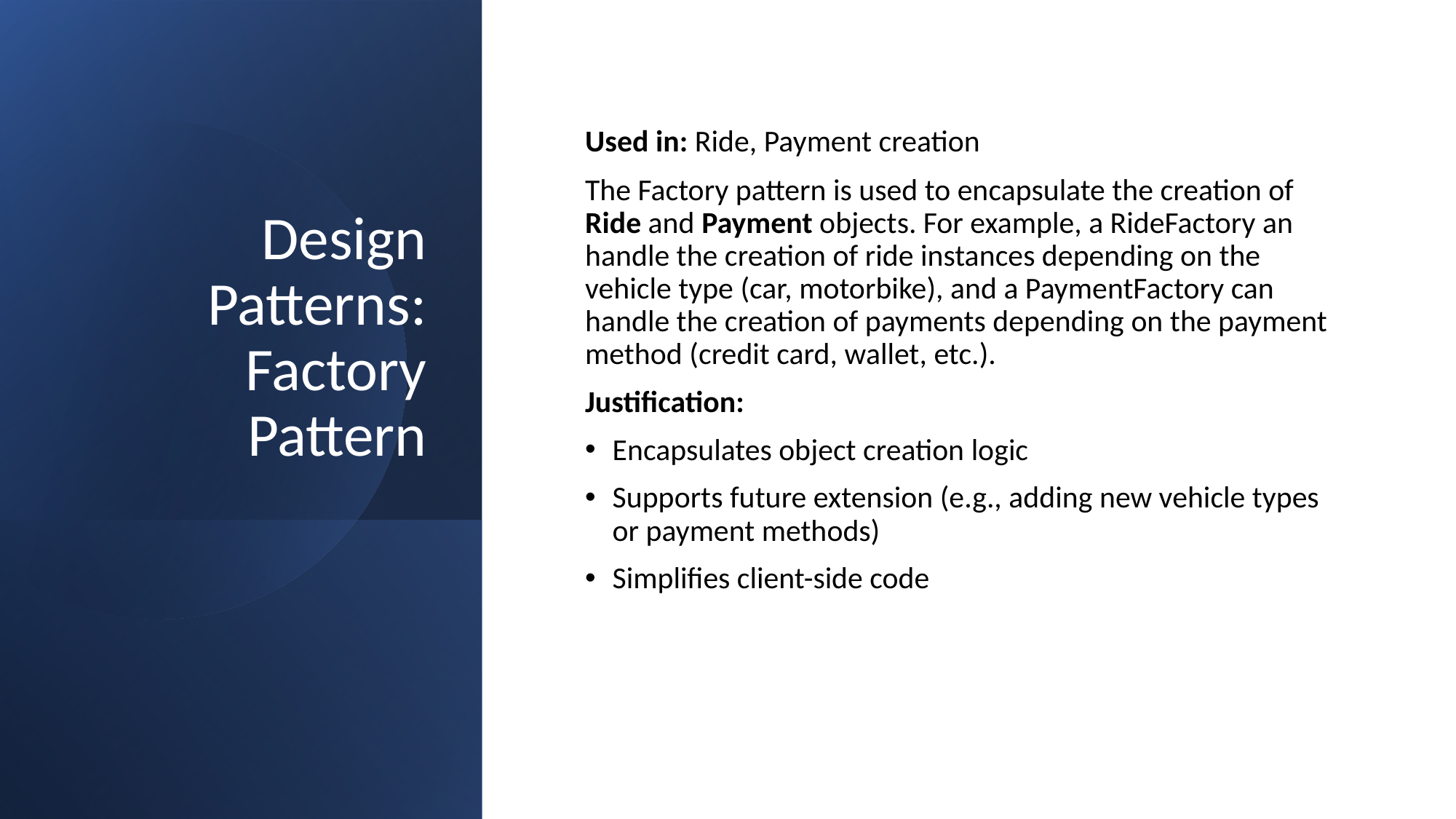

# Design Patterns: Factory Pattern
Used in: Ride, Payment creation
The Factory pattern is used to encapsulate the creation of Ride and Payment objects. For example, a RideFactory an handle the creation of ride instances depending on the vehicle type (car, motorbike), and a PaymentFactory can handle the creation of payments depending on the payment method (credit card, wallet, etc.).
Justification:
Encapsulates object creation logic
Supports future extension (e.g., adding new vehicle types or payment methods)
Simplifies client-side code